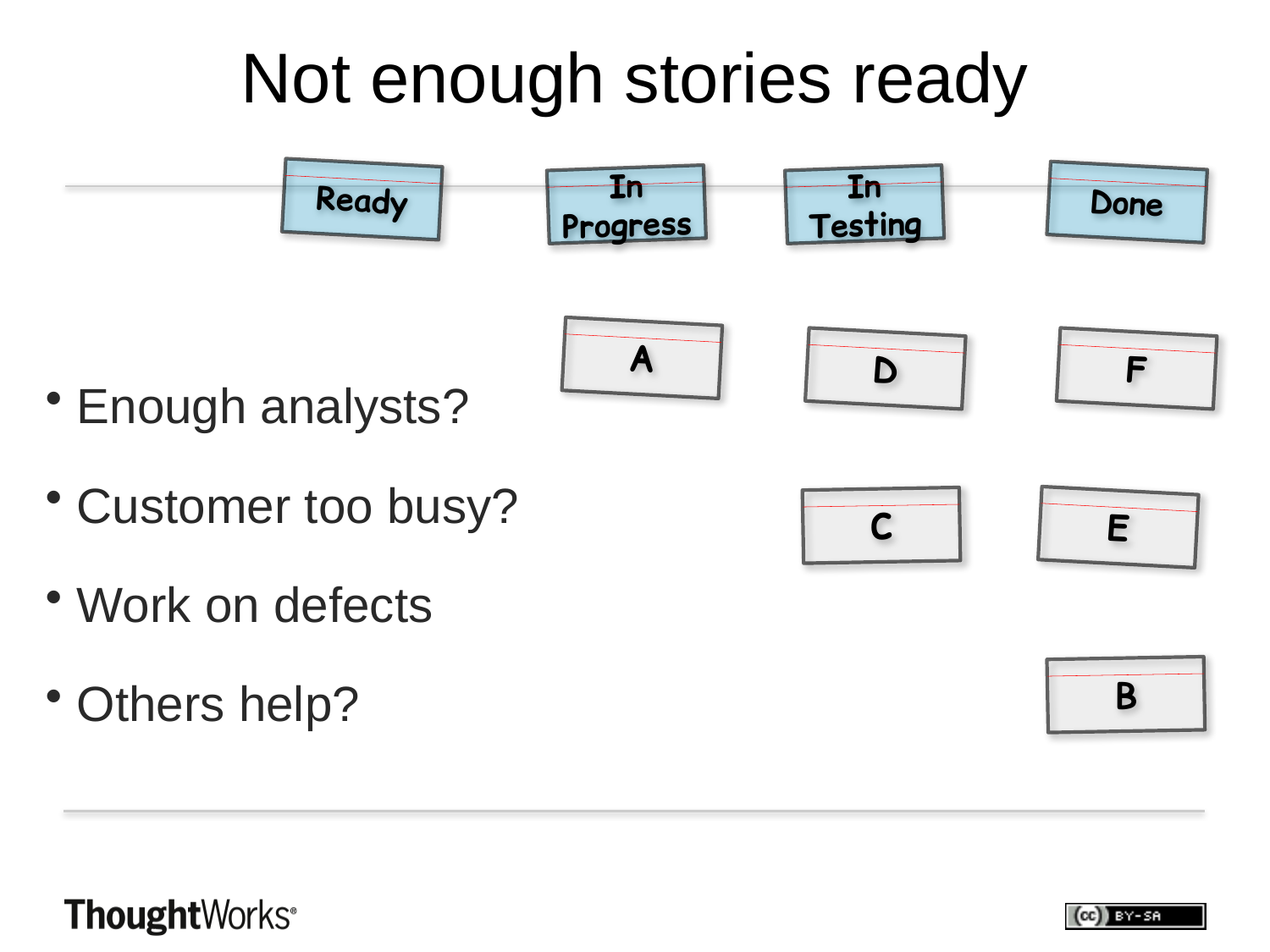

# Not enough stories ready
Ready
Done
In Progress
In Testing
A
D
F
Enough analysts?
Customer too busy?
Work on defects
Others help?
C
E
B